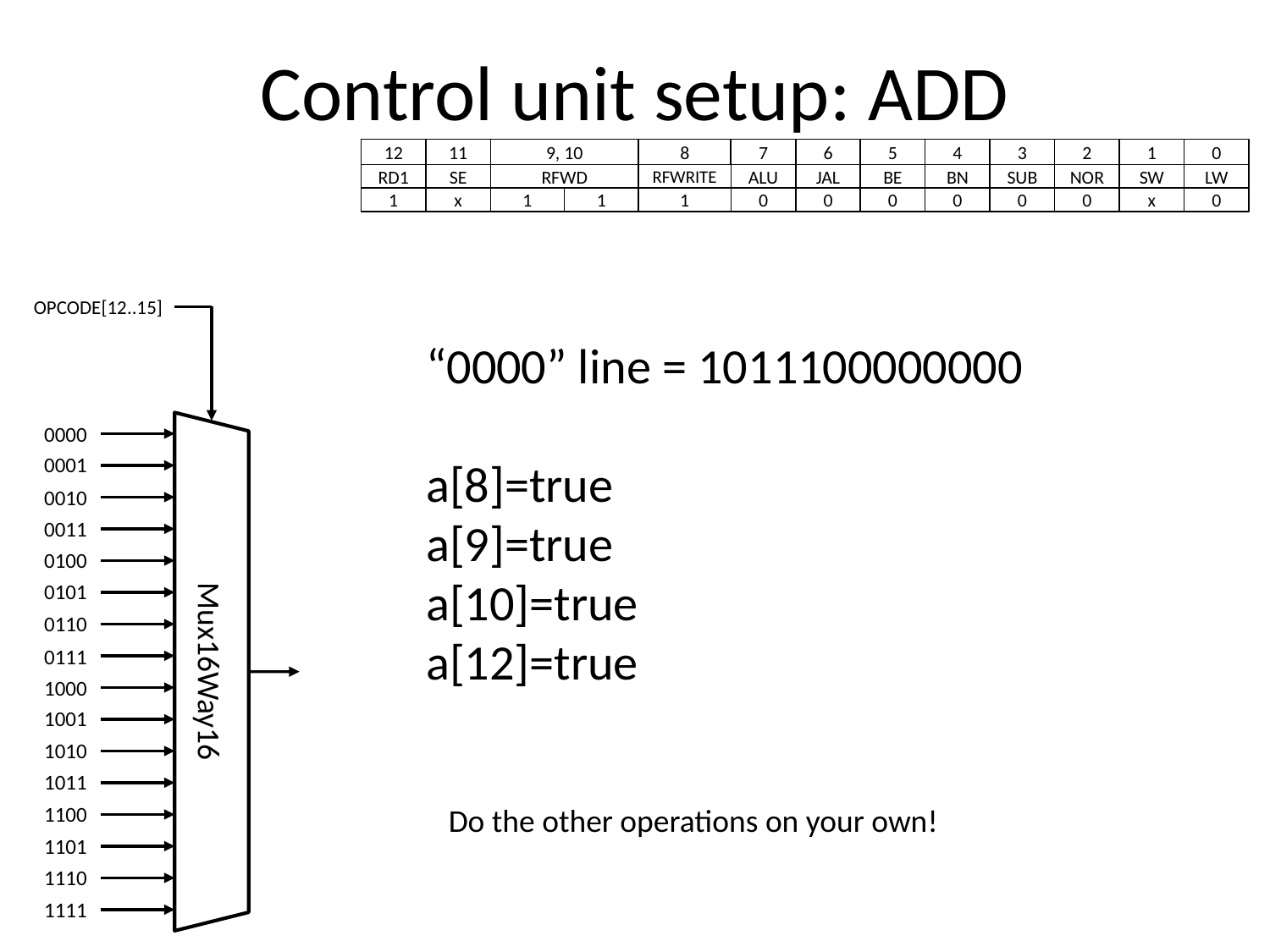

Control unit setup: ADD
0
1
2
3
4
5
6
7
8
12
11
9, 10
RFWD
RD1
SE
RFWRITE
ALU
JAL
BE
BN
SUB
NOR
SW
LW
1
1
1
x
1
0
0
0
0
0
0
x
0
OPCODE[12..15]
“0000” line = 1011100000000

a[8]=true
a[9]=true
a[10]=true
a[12]=true
0000
0001
0010
0011
0100
0101
0110
Mux16Way16
0111
1000
1001
1010
1011
1100
Do the other operations on your own!
1101
1110
1111